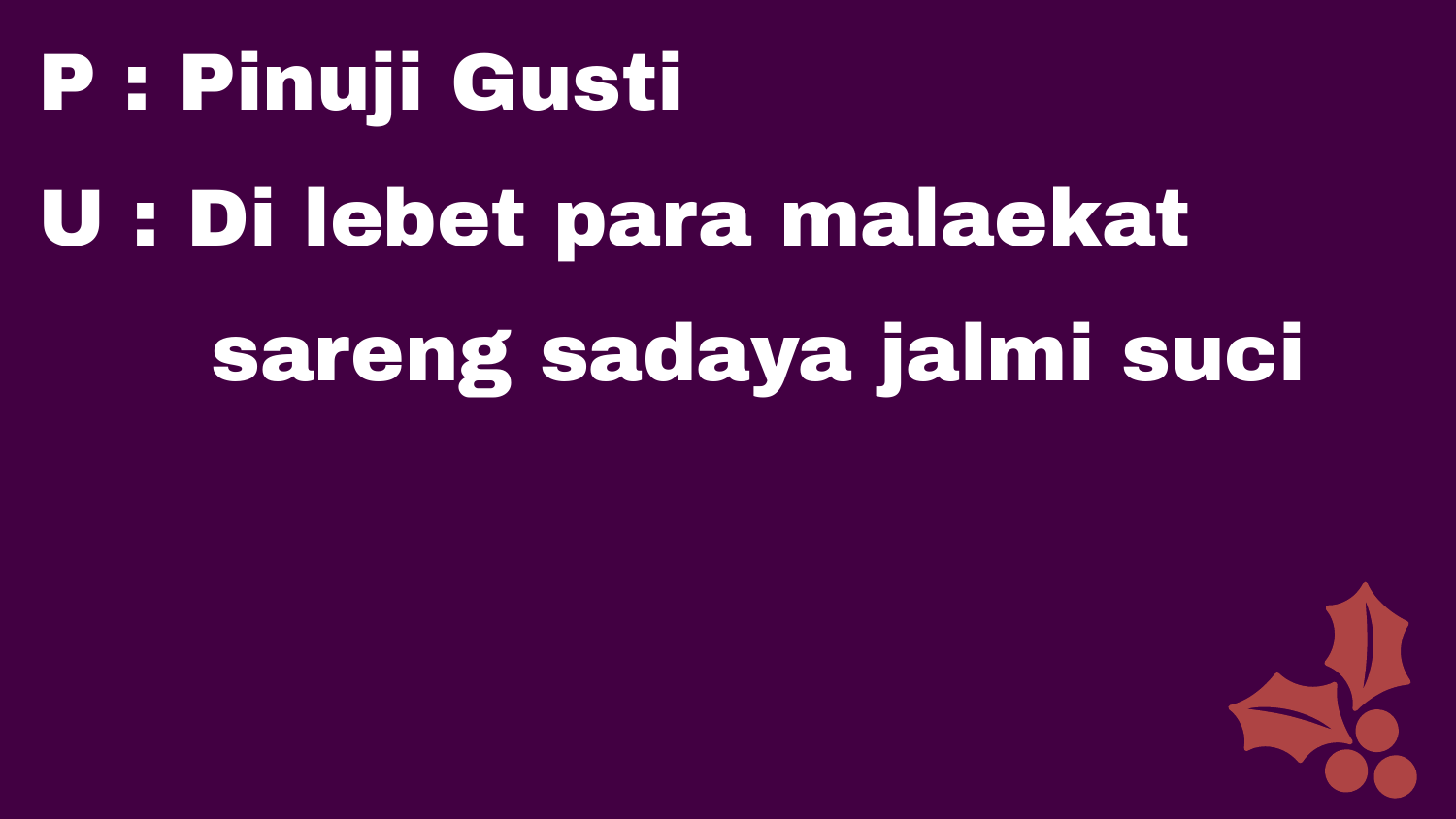

P : Pinuji Gusti
U : Di lebet para malaekat
	 sareng sadaya jalmi suci